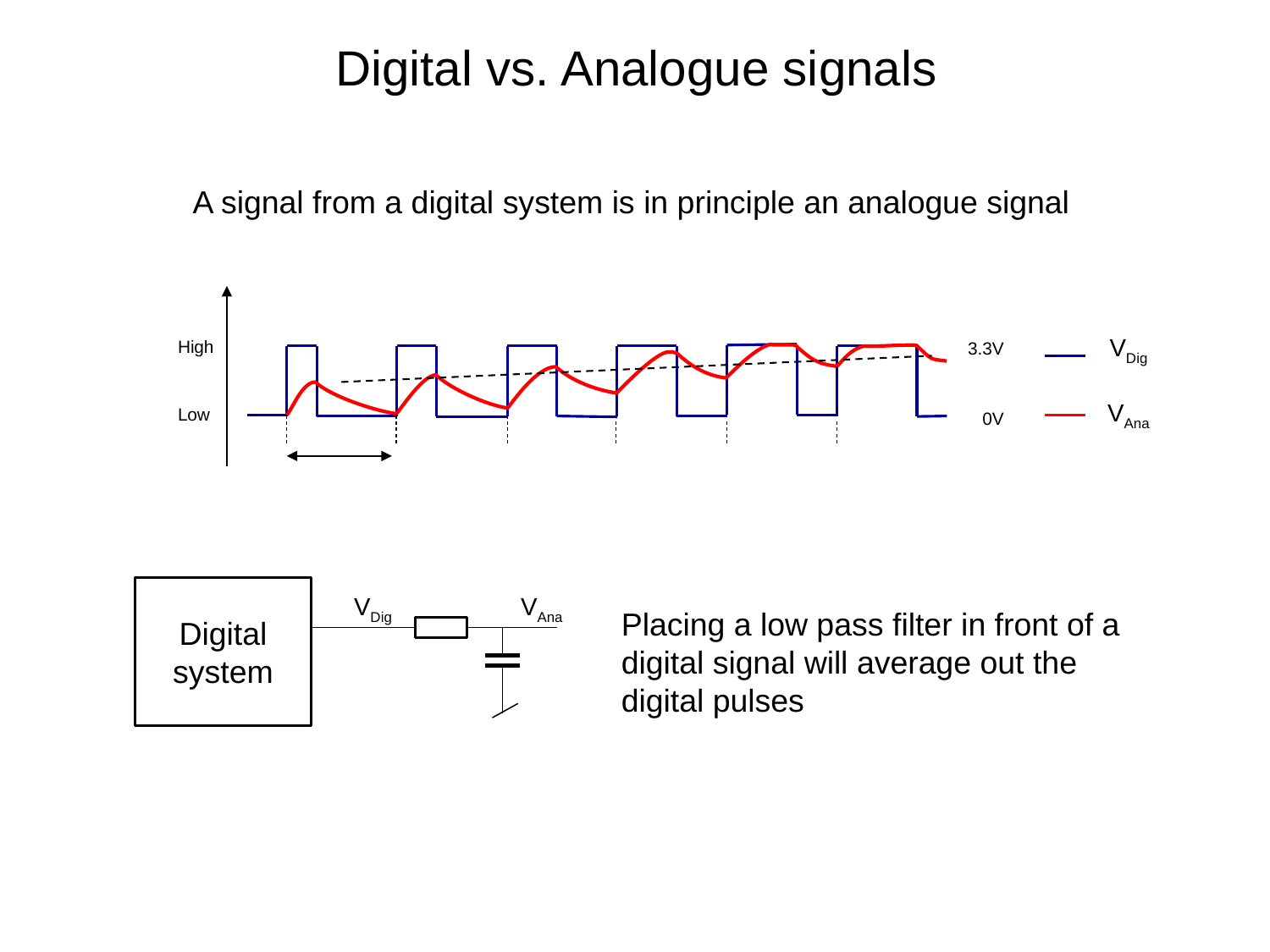

# Digital vs. Analogue signals
A signal from a digital system is in principle an analogue signal
VDig
High
3.3V

VAna
Low
0V
Digital system
VDig
VAna
Placing a low pass filter in front of a digital signal will average out the digital pulses